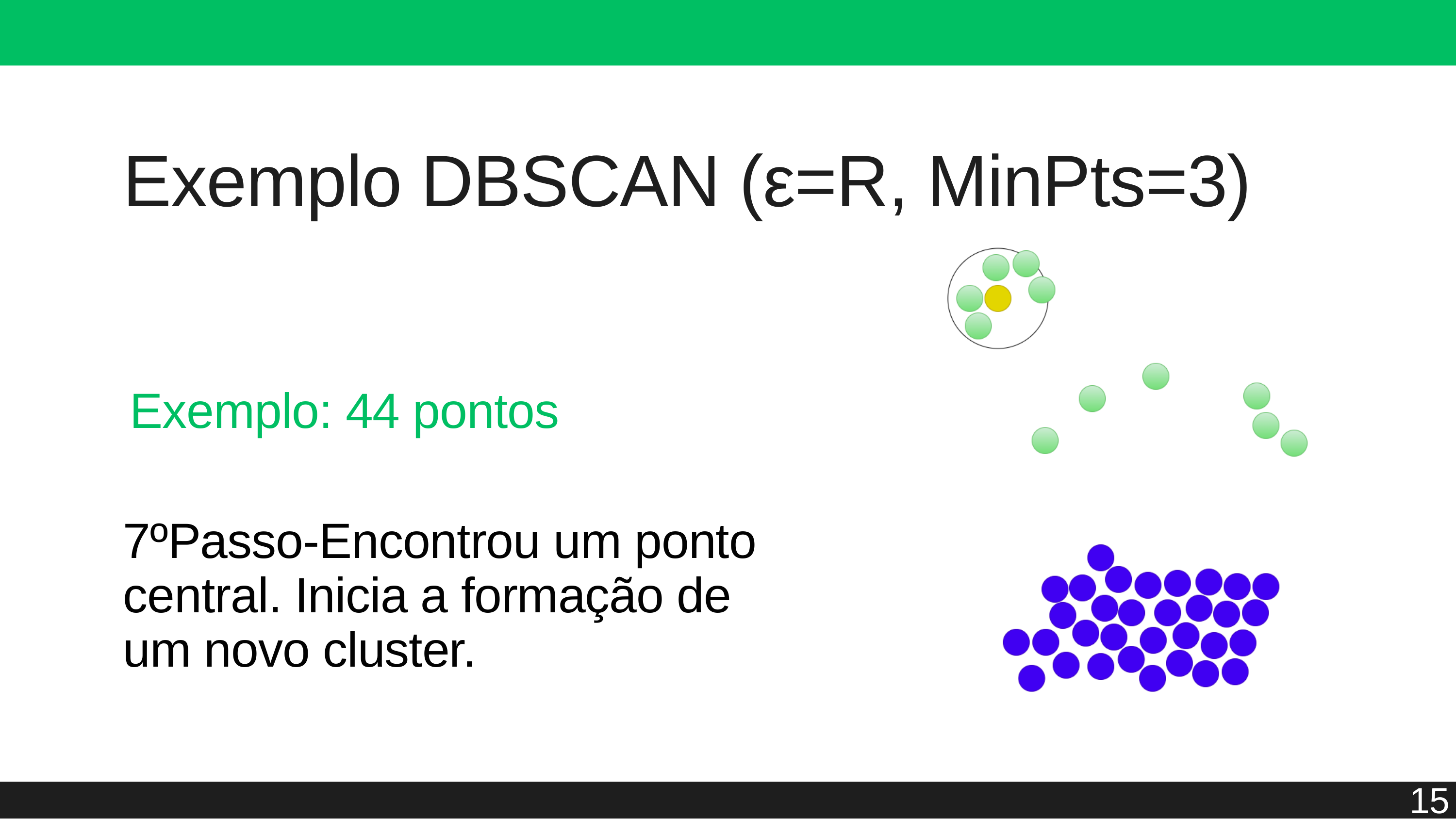

(2) Metodologia
Exemplo DBSCAN (ε=R, MinPts=3)

Exemplo: 44 pontos
7ºPasso-Encontrou um ponto central. Inicia a formação de um novo cluster.
15

XVII Workshop de Trabalhos de Iniciação Científica e de Graduação (WTICG) - SBSeg 2023